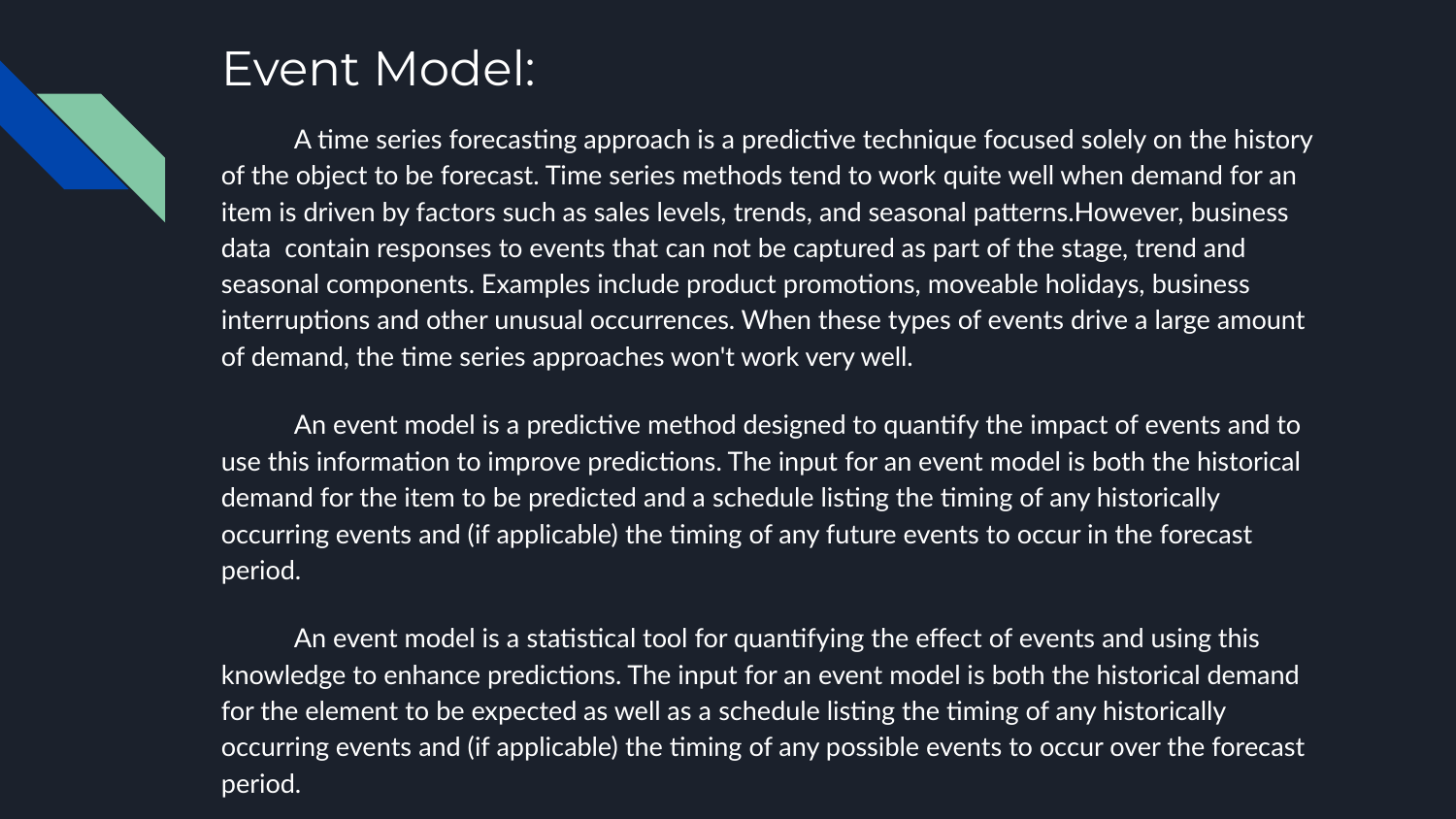

# Event Model:
A time series forecasting approach is a predictive technique focused solely on the history of the object to be forecast. Time series methods tend to work quite well when demand for an item is driven by factors such as sales levels, trends, and seasonal patterns.However, business data  contain responses to events that can not be captured as part of the stage, trend and seasonal components. Examples include product promotions, moveable holidays, business interruptions and other unusual occurrences. When these types of events drive a large amount of demand, the time series approaches won't work very well.
An event model is a predictive method designed to quantify the impact of events and to use this information to improve predictions. The input for an event model is both the historical demand for the item to be predicted and a schedule listing the timing of any historically occurring events and (if applicable) the timing of any future events to occur in the forecast period.
An event model is a statistical tool for quantifying the effect of events and using this knowledge to enhance predictions. The input for an event model is both the historical demand for the element to be expected as well as a schedule listing the timing of any historically occurring events and (if applicable) the timing of any possible events to occur over the forecast period.